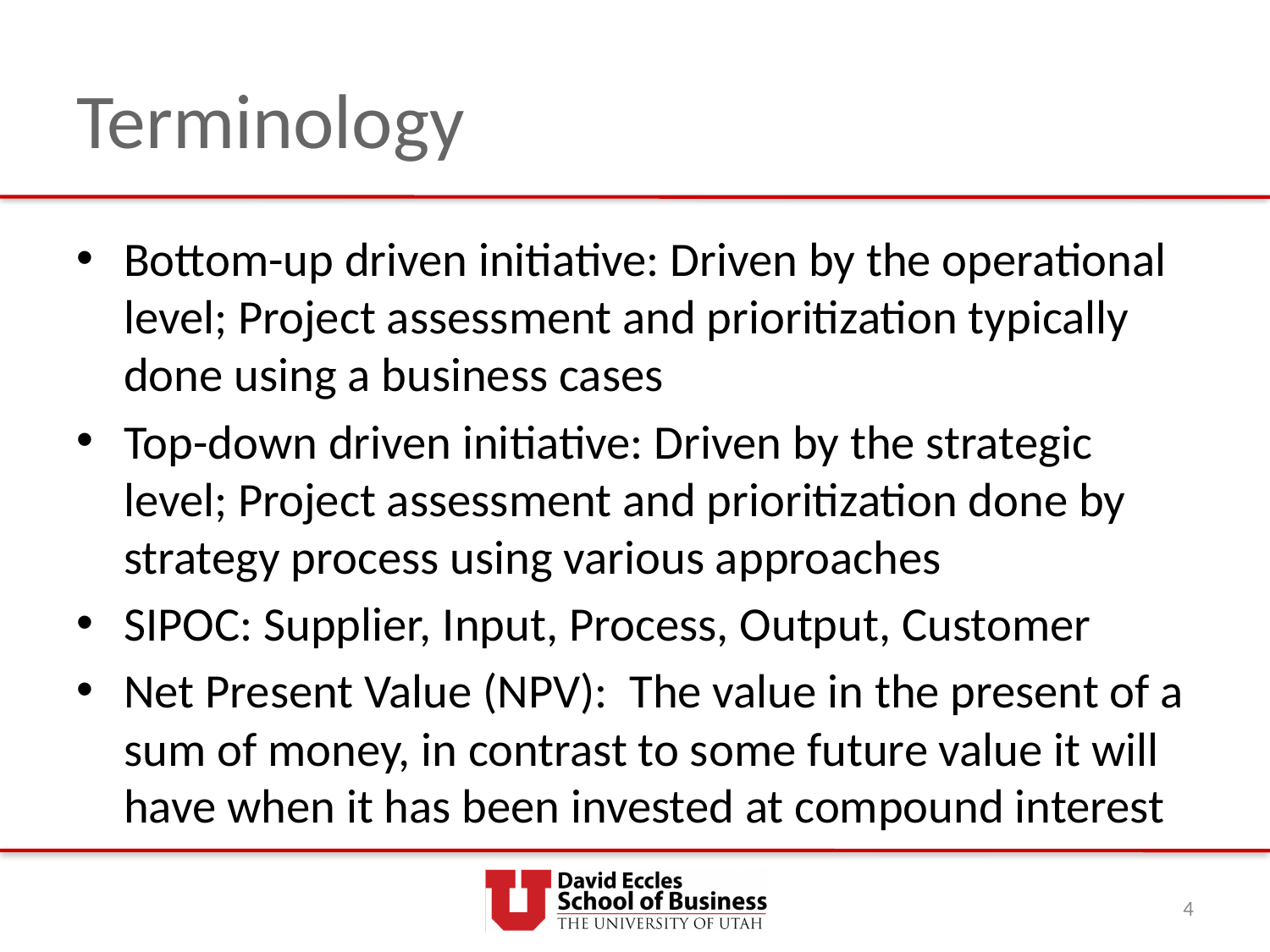

# Terminology
Bottom-up driven initiative: Driven by the operational level; Project assessment and prioritization typically done using a business cases
Top-down driven initiative: Driven by the strategic level; Project assessment and prioritization done by strategy process using various approaches
SIPOC: Supplier, Input, Process, Output, Customer
Net Present Value (NPV):  The value in the present of a sum of money, in contrast to some future value it will have when it has been invested at compound interest
4